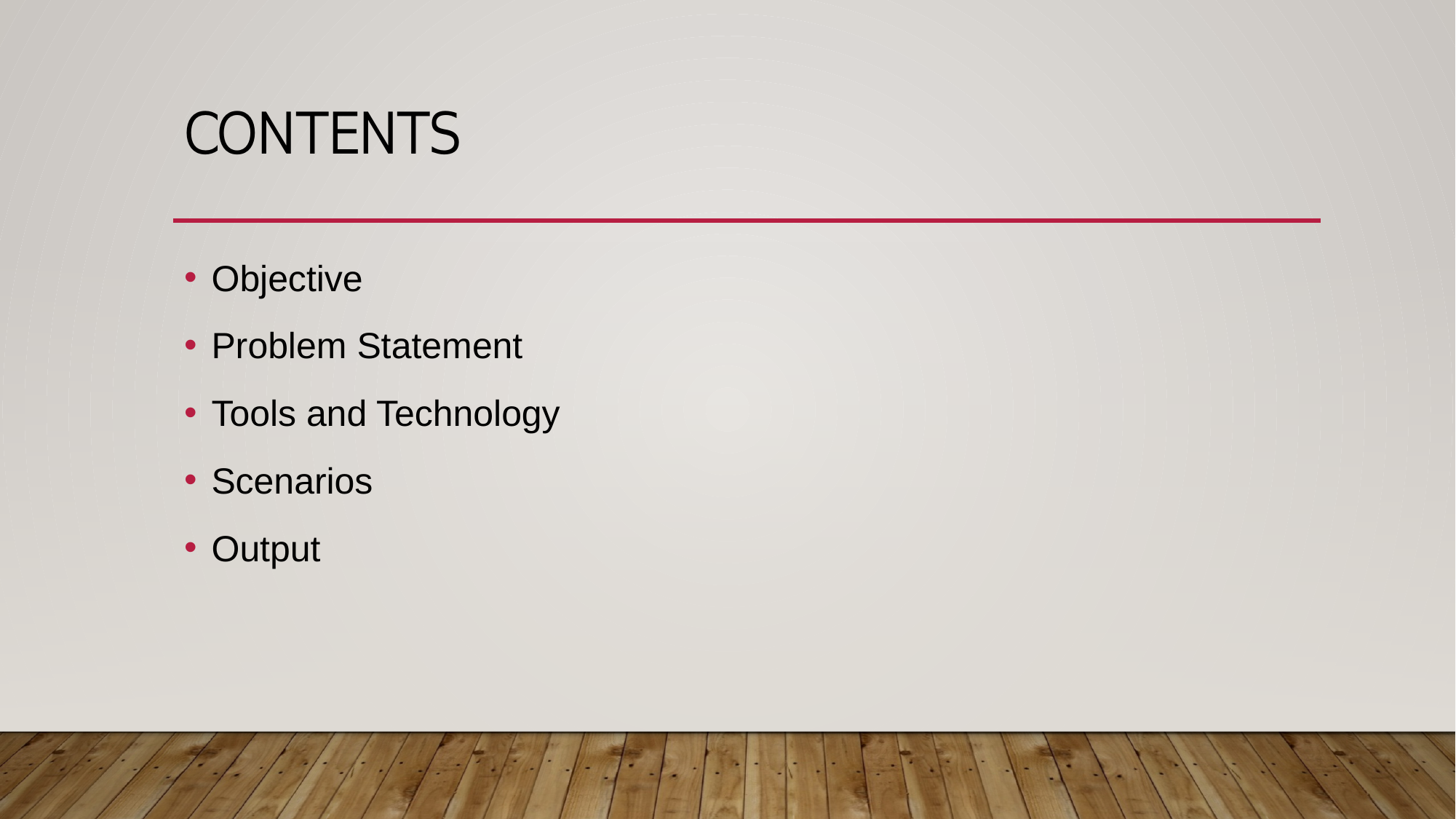

# CONTENTS
Objective
Problem Statement
Tools and Technology
Scenarios
Output